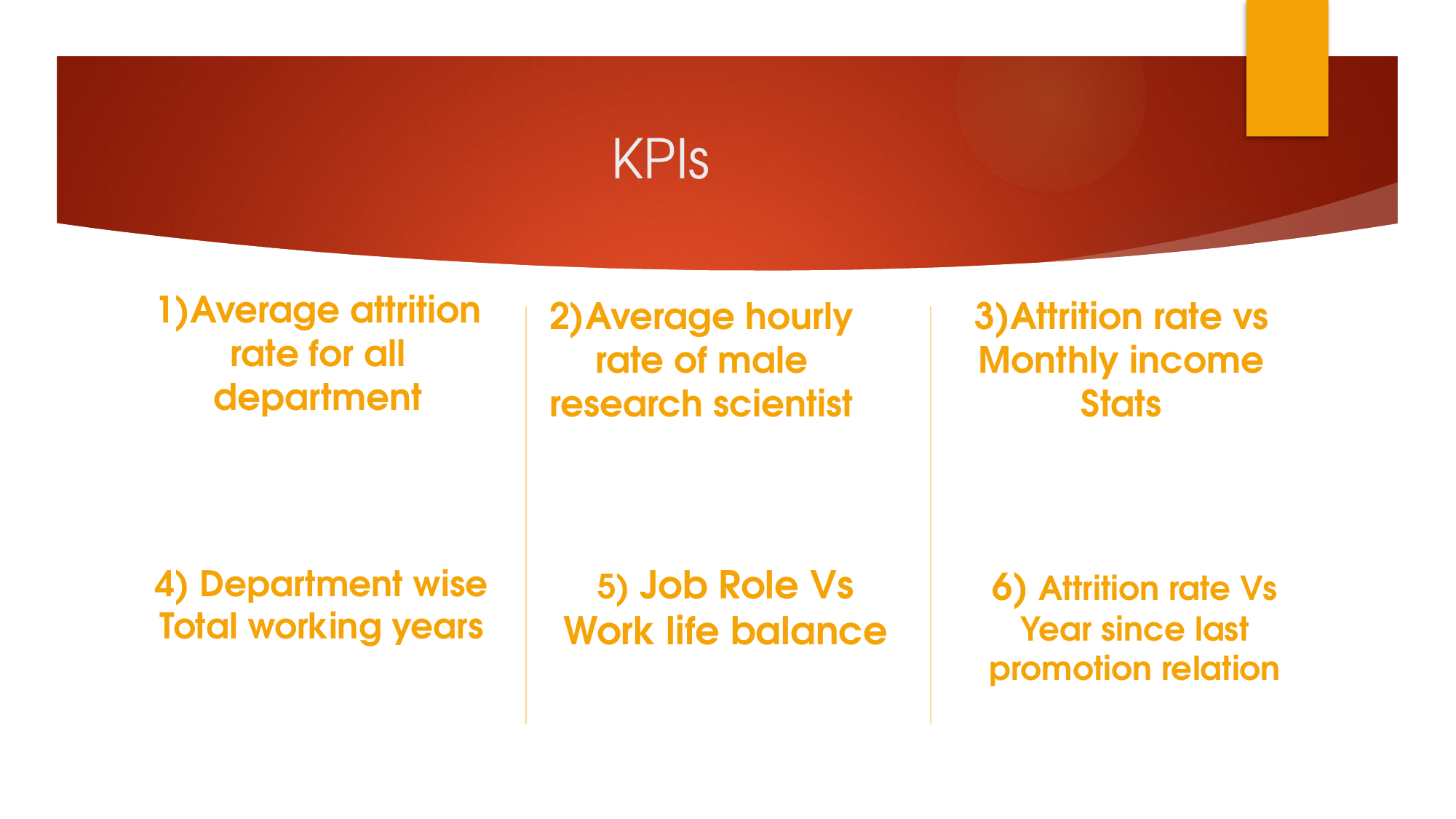

# KPIs
1)Average attrition rate for all department
2)Average hourly rate of male research scientist
3)Attrition rate vs Monthly income Stats
5) Job Role Vs Work life balance

4) Department wise Total working years

6) Attrition rate Vs Year since last promotion relation